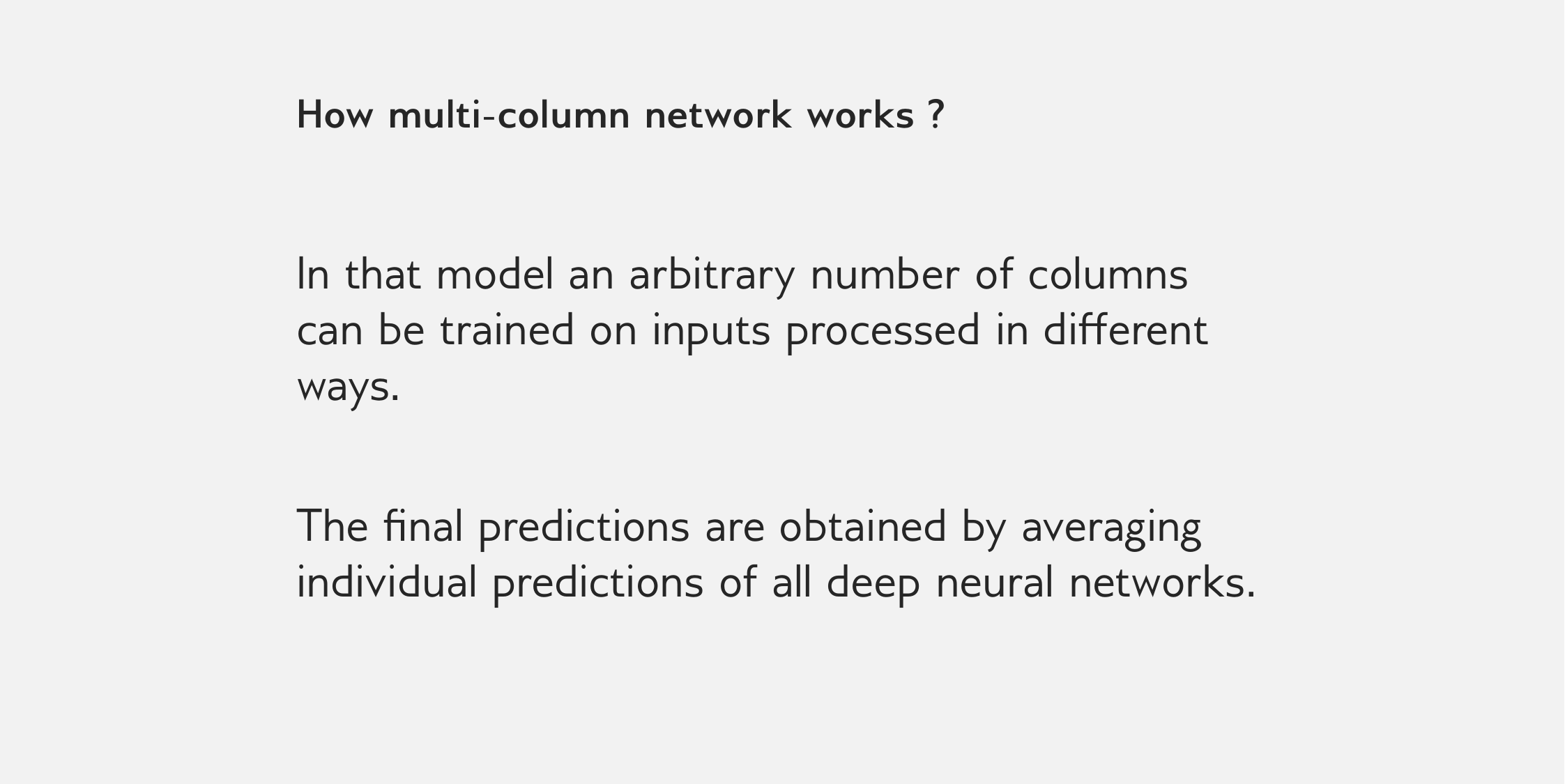

How multi-column network works ?

In that model an arbitrary number of columns can be trained on inputs processed in different ways.

The final predictions are obtained by averaging individual predictions of all deep neural networks.